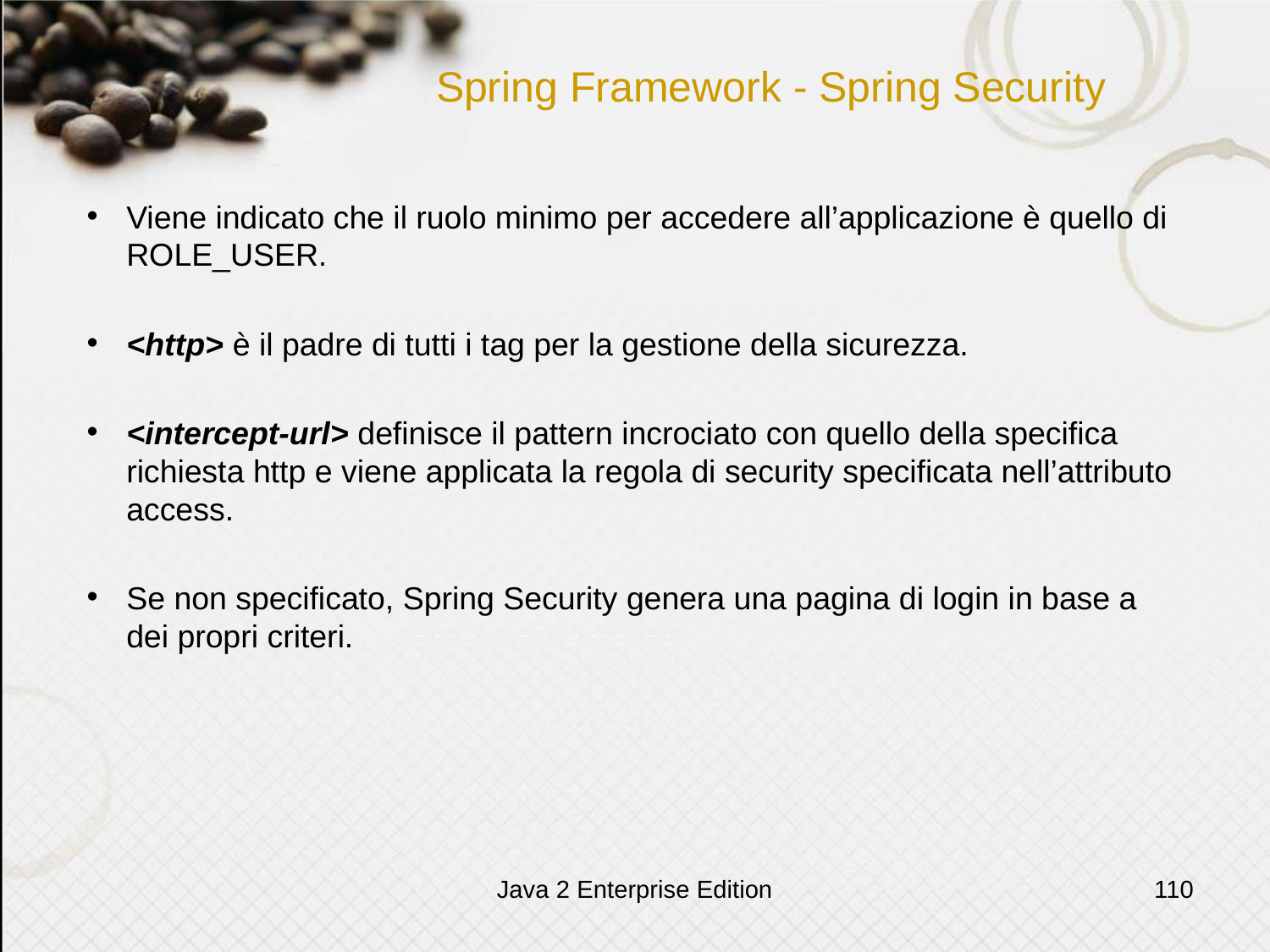

# Spring Framework - Spring Security
Viene indicato che il ruolo minimo per accedere all’applicazione è quello di ROLE_USER.

<http> è il padre di tutti i tag per la gestione della sicurezza.

<intercept-url> definisce il pattern incrociato con quello della specifica richiesta http e viene applicata la regola di security specificata nell’attributo access.

Se non specificato, Spring Security genera una pagina di login in base a dei propri criteri.
Java 2 Enterprise Edition
110